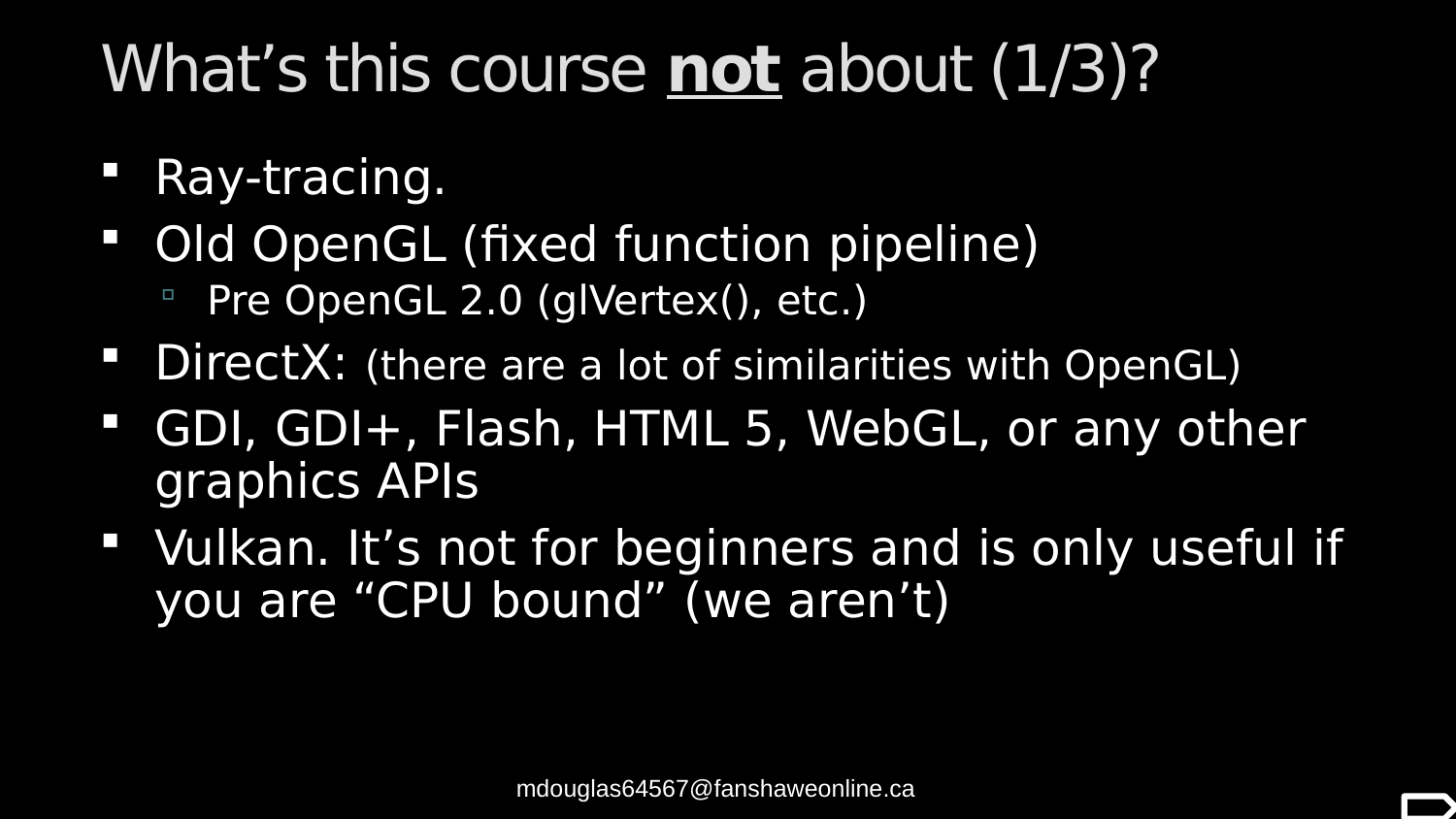

# What’s this course not about (1/3)?
Ray-tracing.
Old OpenGL (fixed function pipeline)
Pre OpenGL 2.0 (glVertex(), etc.)
DirectX: (there are a lot of similarities with OpenGL)
GDI, GDI+, Flash, HTML 5, WebGL, or any other graphics APIs
Vulkan. It’s not for beginners and is only useful if you are “CPU bound” (we aren’t)